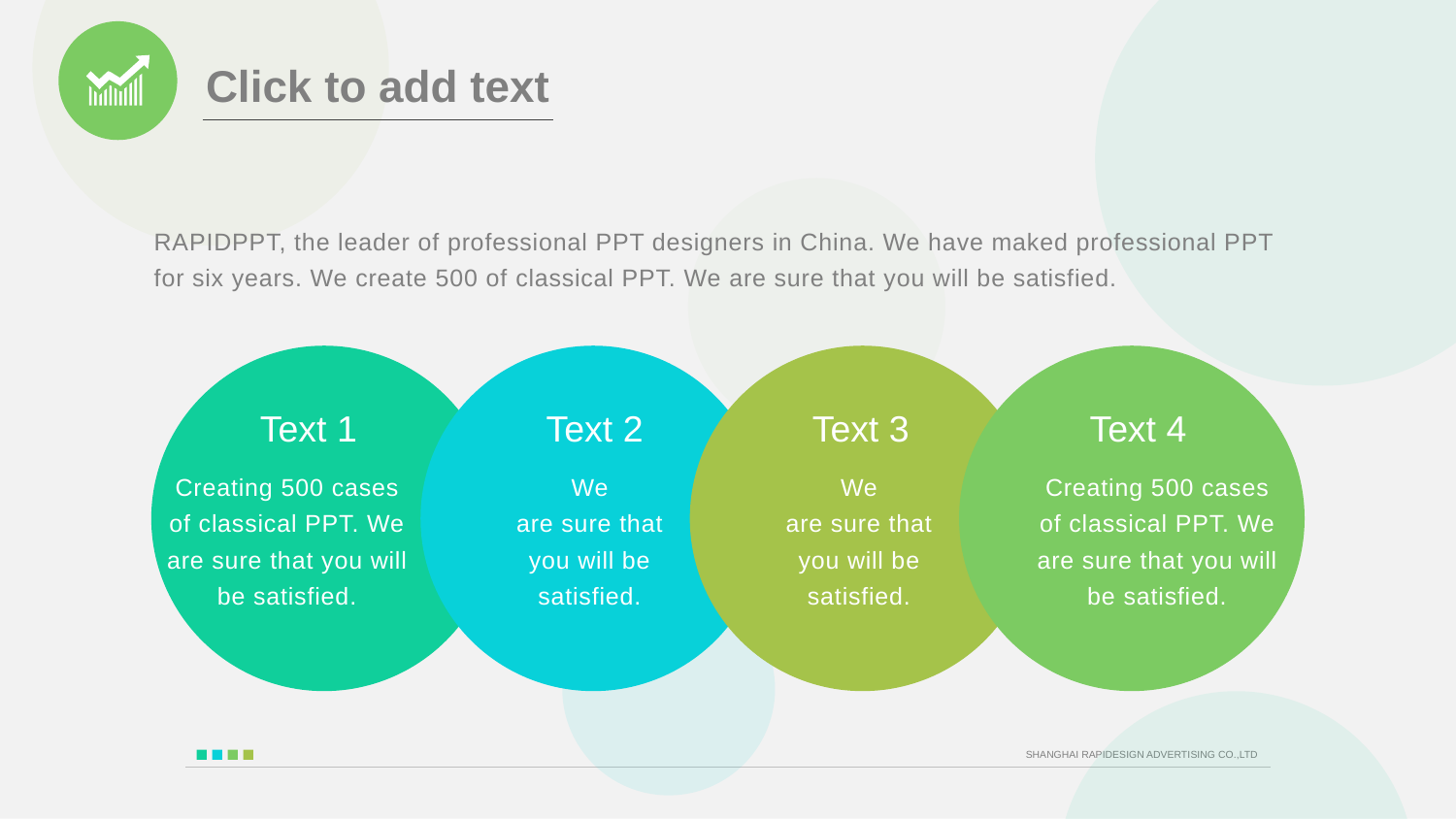

RAPIDPPT, the leader of professional PPT designers in China. We have maked professional PPT
for six years. We create 500 of classical PPT. We are sure that you will be satisfied.

Text 1
Creating 500 cases
of classical PPT. We
are sure that you will
be satisfied.

Text 2
We
are sure that
you will be
satisfied.

Text 3
We
are sure that
you will be
satisfied.

Text 4
Creating 500 cases
of classical PPT. We
are sure that you will
be satisfied.